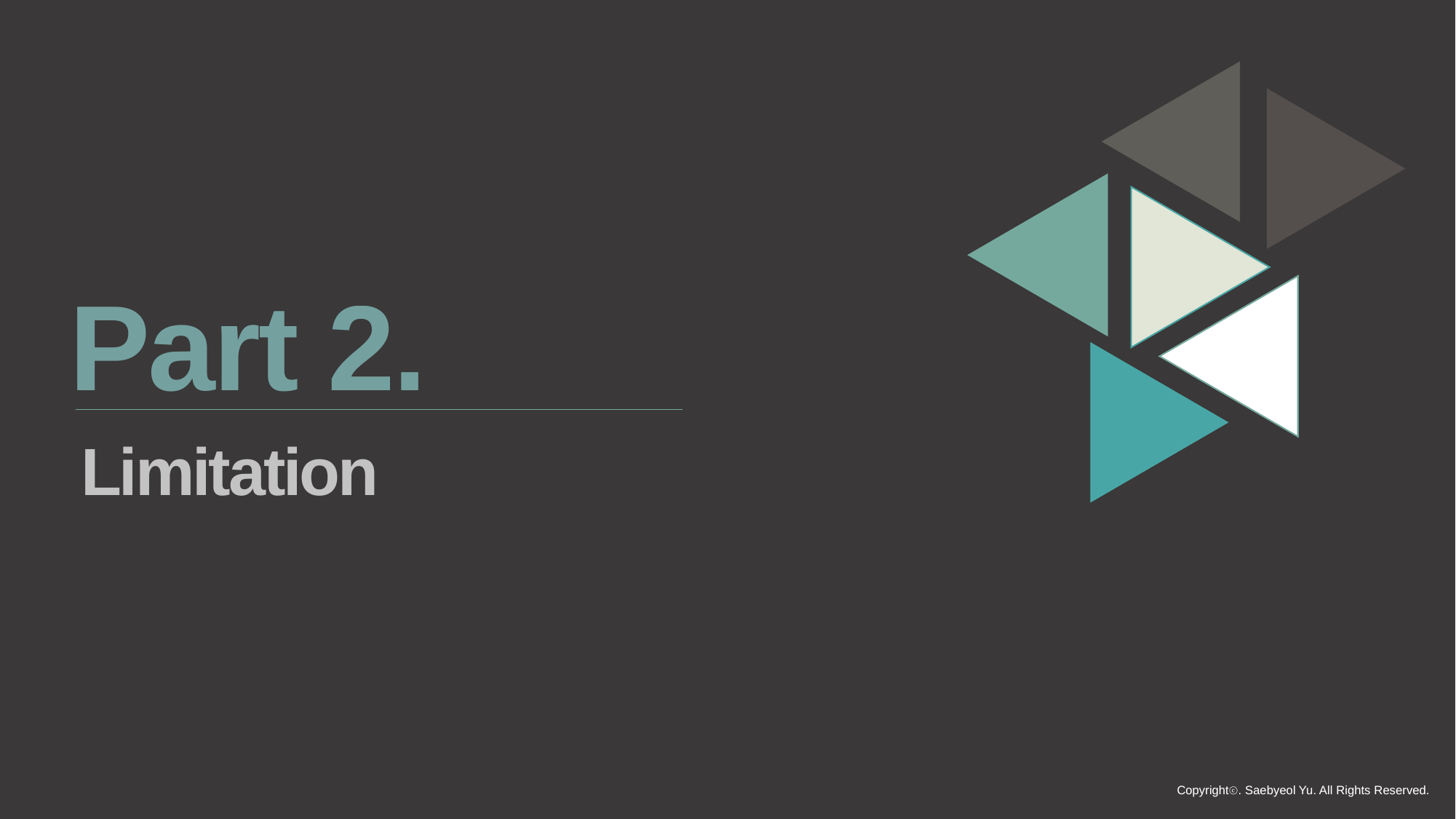

Part 2.
Limitation

Copyrightⓒ. Saebyeol Yu. All Rights Reserved.